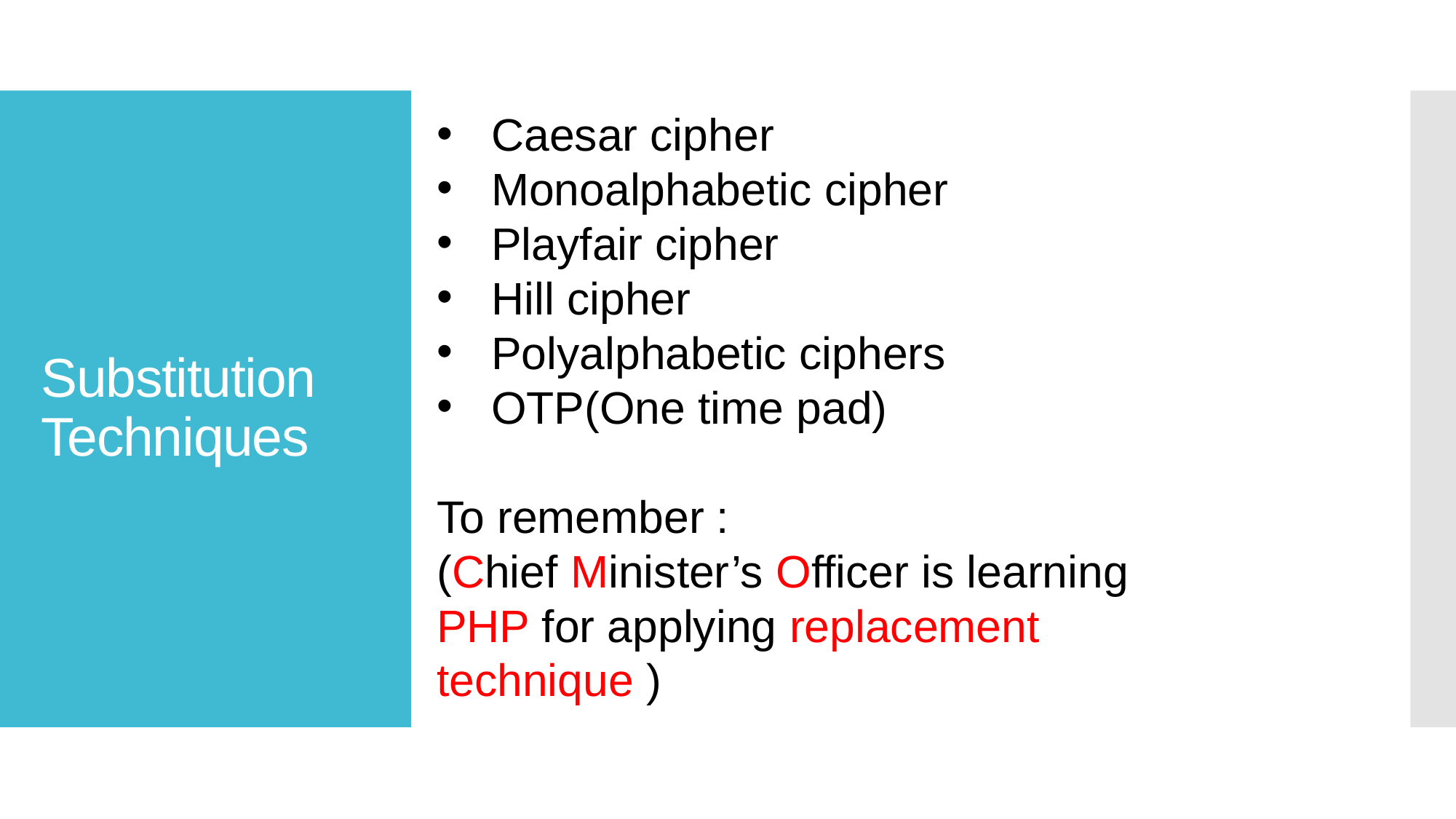

Caesar cipher
Monoalphabetic cipher
Playfair cipher
Hill cipher
Polyalphabetic ciphers
OTP(One time pad)

To remember :
(Chief Minister’s Officer is learning PHP for applying replacement technique )
# Substitution Techniques